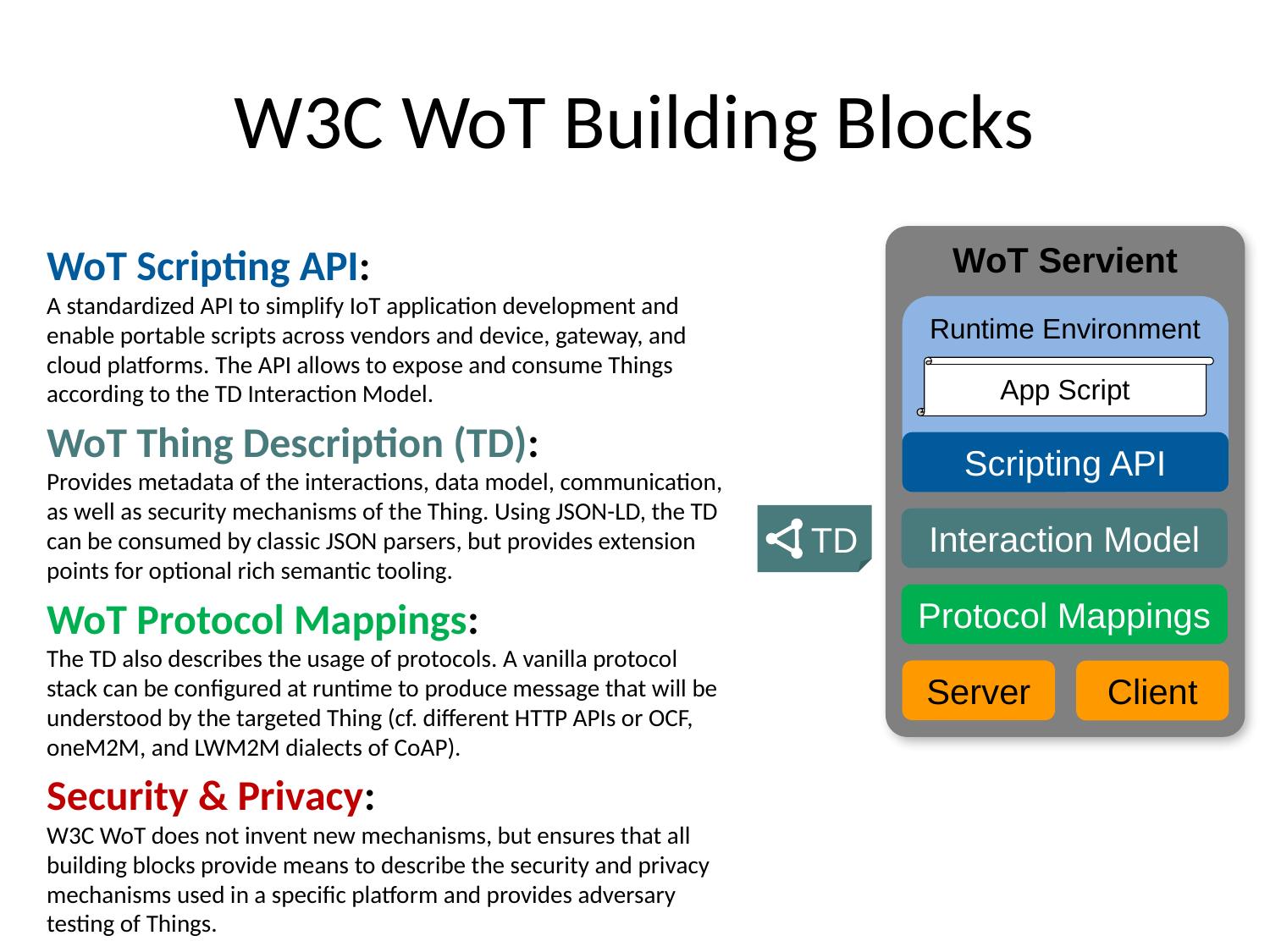

# W3C WoT Building Blocks
WoT Servient
WoT Scripting API:
A standardized API to simplify IoT application development and enable portable scripts across vendors and device, gateway, and cloud platforms. The API allows to expose and consume Things according to the TD Interaction Model.
Runtime Environment
App Script
WoT Thing Description (TD):
Provides metadata of the interactions, data model, communication, as well as security mechanisms of the Thing. Using JSON-LD, the TD can be consumed by classic JSON parsers, but provides extension points for optional rich semantic tooling.
Scripting API
TD

Interaction Model
Protocol Mappings
WoT Protocol Mappings:
The TD also describes the usage of protocols. A vanilla protocol stack can be configured at runtime to produce message that will be understood by the targeted Thing (cf. different HTTP APIs or OCF, oneM2M, and LWM2M dialects of CoAP).
Server
Client
Security & Privacy:
W3C WoT does not invent new mechanisms, but ensures that all building blocks provide means to describe the security and privacy mechanisms used in a specific platform and provides adversary testing of Things.